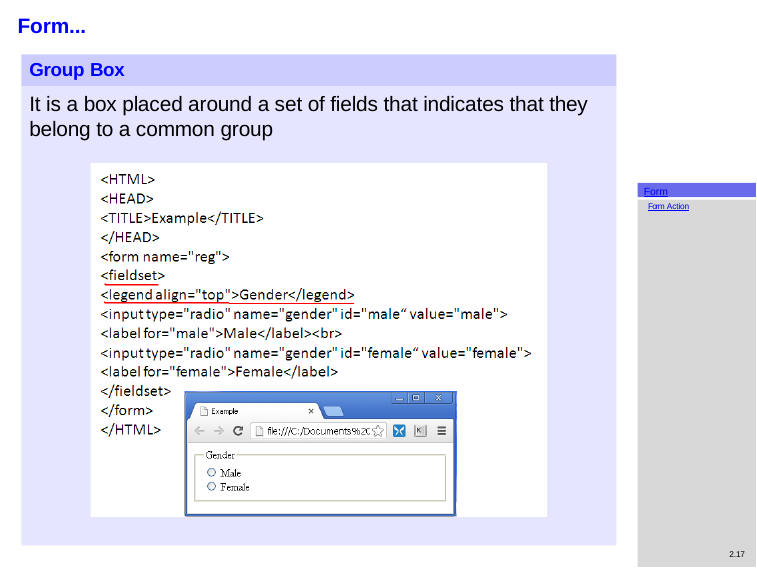

# Form...

Group Box

It is a box placed around a set of fields that indicates that they  belong to a common group

Form
Form Action
2.17